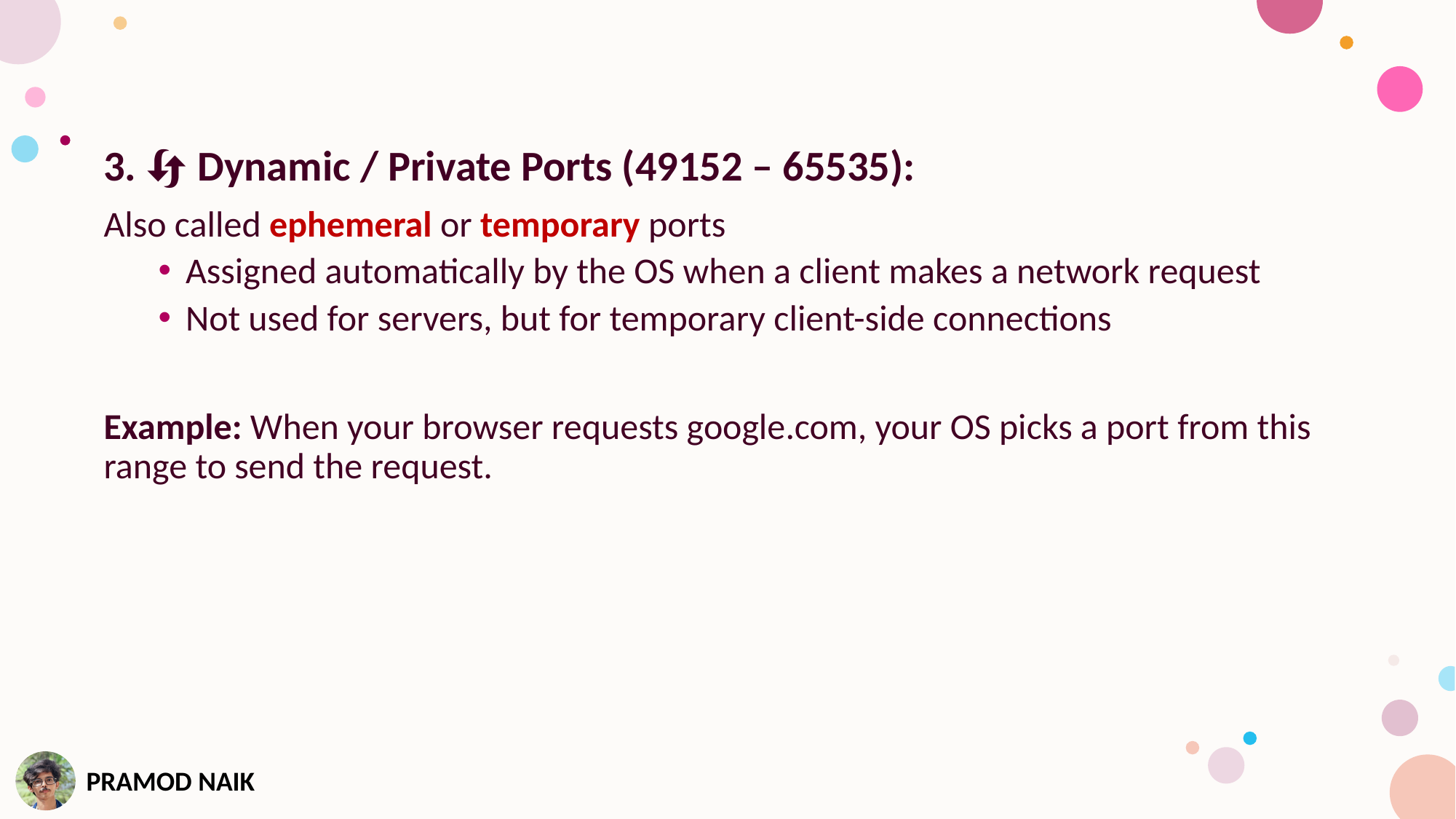

3. 🔄 Dynamic / Private Ports (49152 – 65535):
Also called ephemeral or temporary ports
Assigned automatically by the OS when a client makes a network request
Not used for servers, but for temporary client-side connections

Example: When your browser requests google.com, your OS picks a port from this range to send the request.